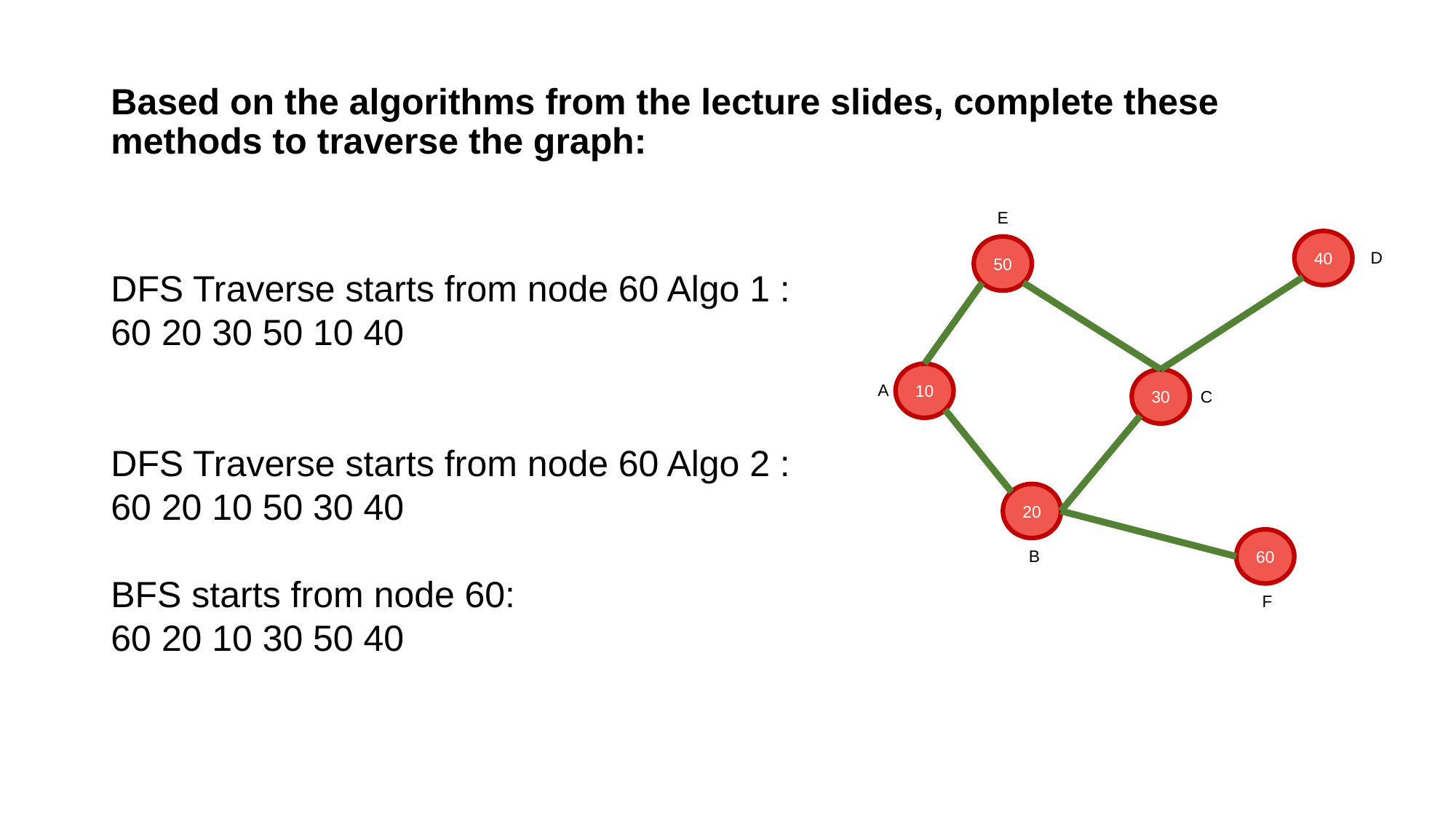

# Based on the algorithms from the lecture slides, complete these methods to traverse the graph:
E
40
50
D
10
30
A
C
20
60
B
F
DFS Traverse starts from node 60 Algo 1 :
60 20 30 50 10 40

DFS Traverse starts from node 60 Algo 2 :
60 20 10 50 30 40

BFS starts from node 60:
60 20 10 30 50 40